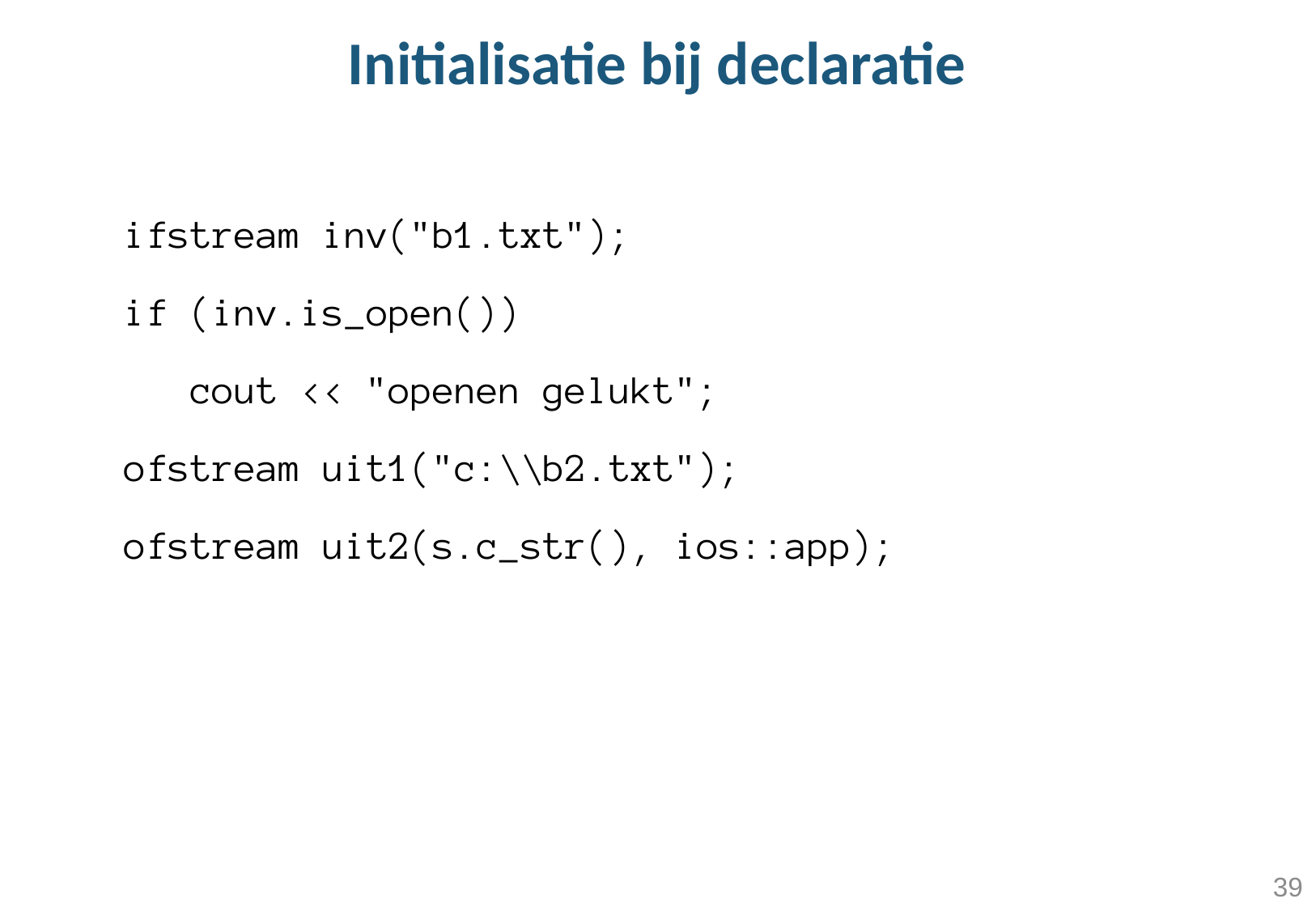

# Initialisatie bij declaratie
ifstream inv("b1.txt");
if (inv.is_open())
   cout << "openen gelukt";
ofstream uit1("c:\\b2.txt");
ofstream uit2(s.c_str(), ios::app);
39